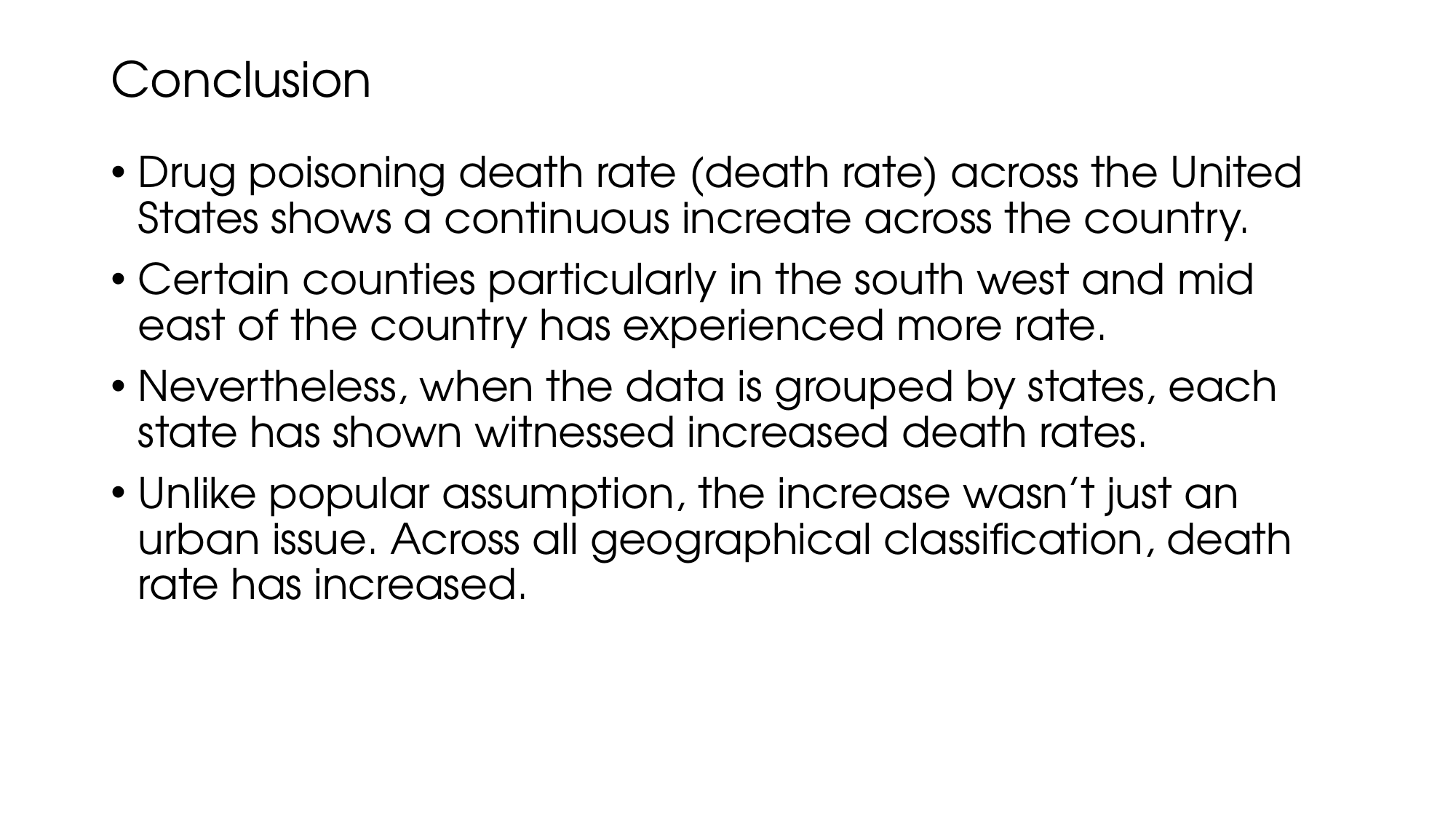

# Conclusion
Drug poisoning death rate (death rate) across the United States shows a continuous increate across the country.
Certain counties particularly in the south west and mid east of the country has experienced more rate.
Nevertheless, when the data is grouped by states, each state has shown witnessed increased death rates.
Unlike popular assumption, the increase wasn’t just an urban issue. Across all geographical classification, death rate has increased.